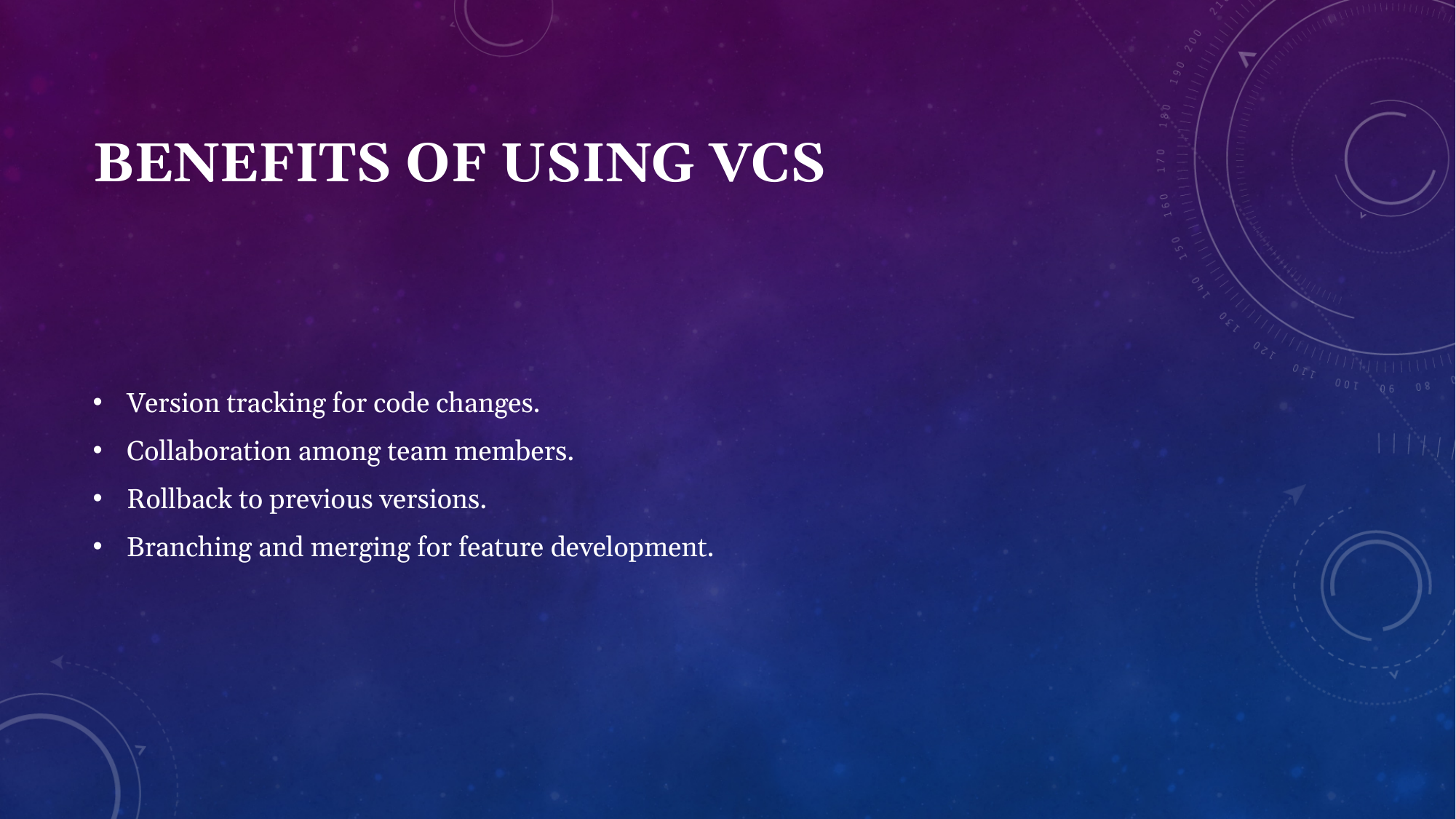

# Benefits of Using VCS
Version tracking for code changes.
Collaboration among team members.
Rollback to previous versions.
Branching and merging for feature development.